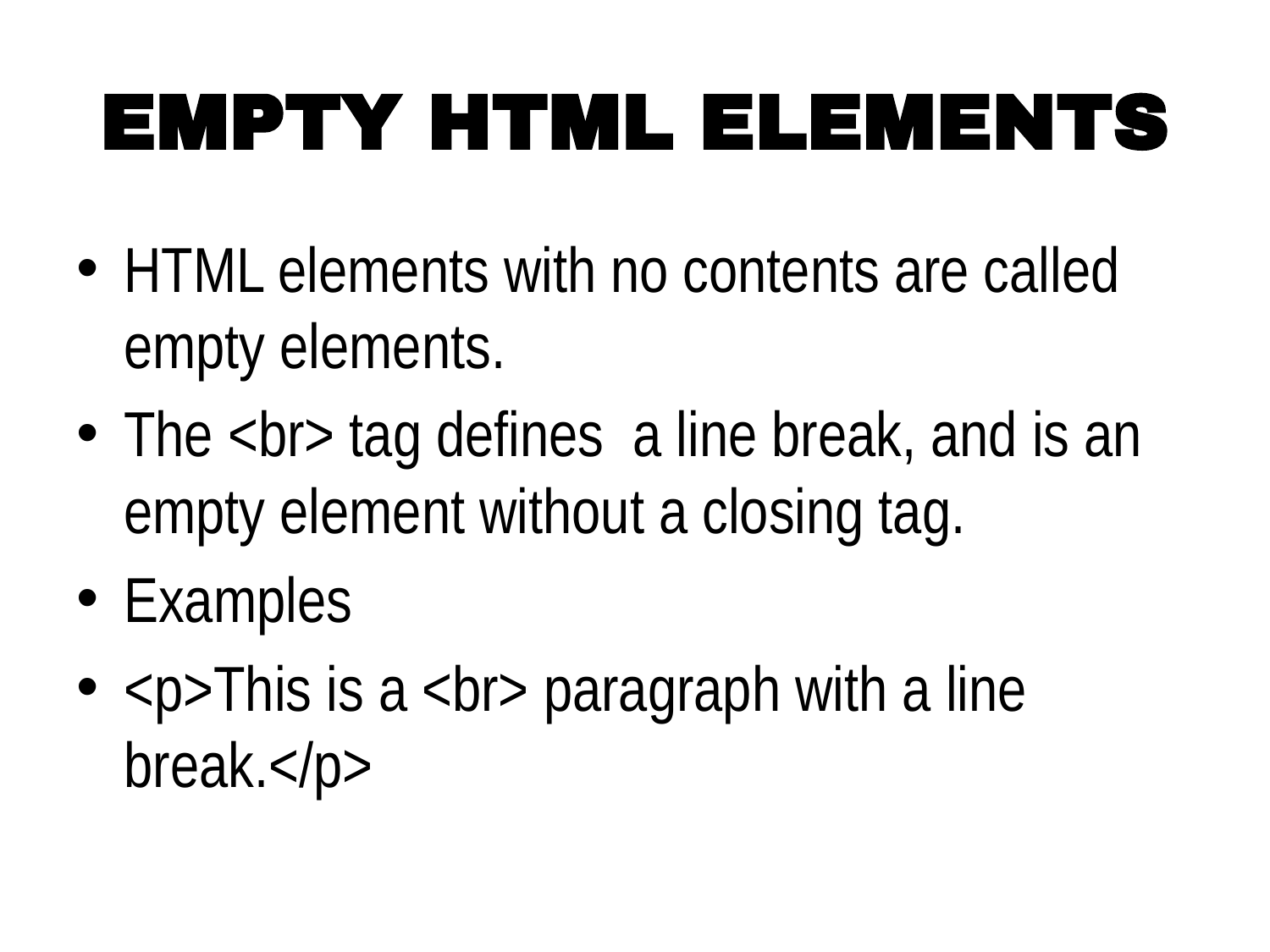

# EMPTY HTML ELEMENTS
HTML elements with no contents are called empty elements.
The <br> tag defines  a line break, and is an empty element without a closing tag.
Examples
<p>This is a <br> paragraph with a line break.</p>